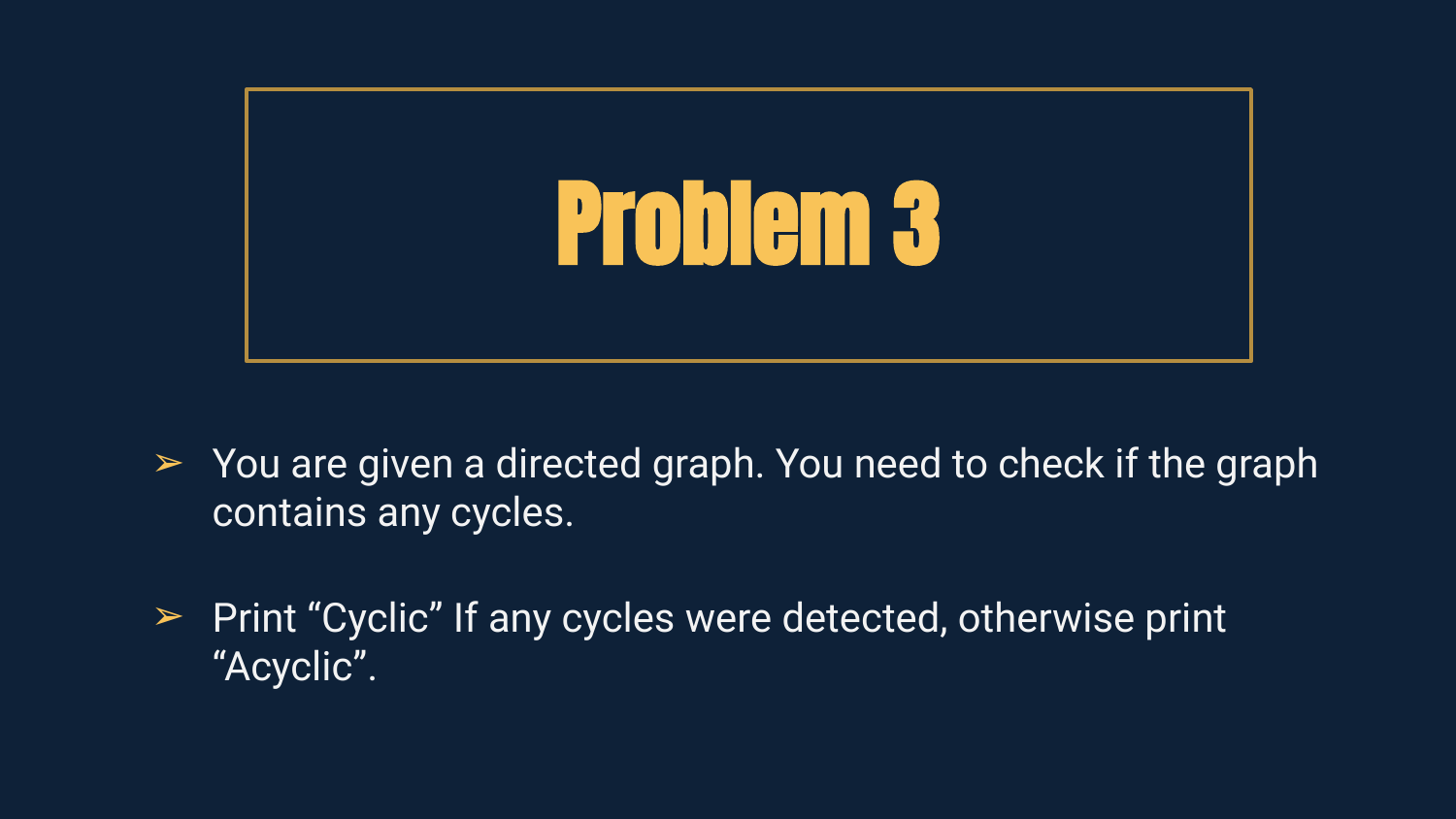

Problem 3
You are given a directed graph. You need to check if the graph contains any cycles.
Print “Cyclic” If any cycles were detected, otherwise print “Acyclic”.